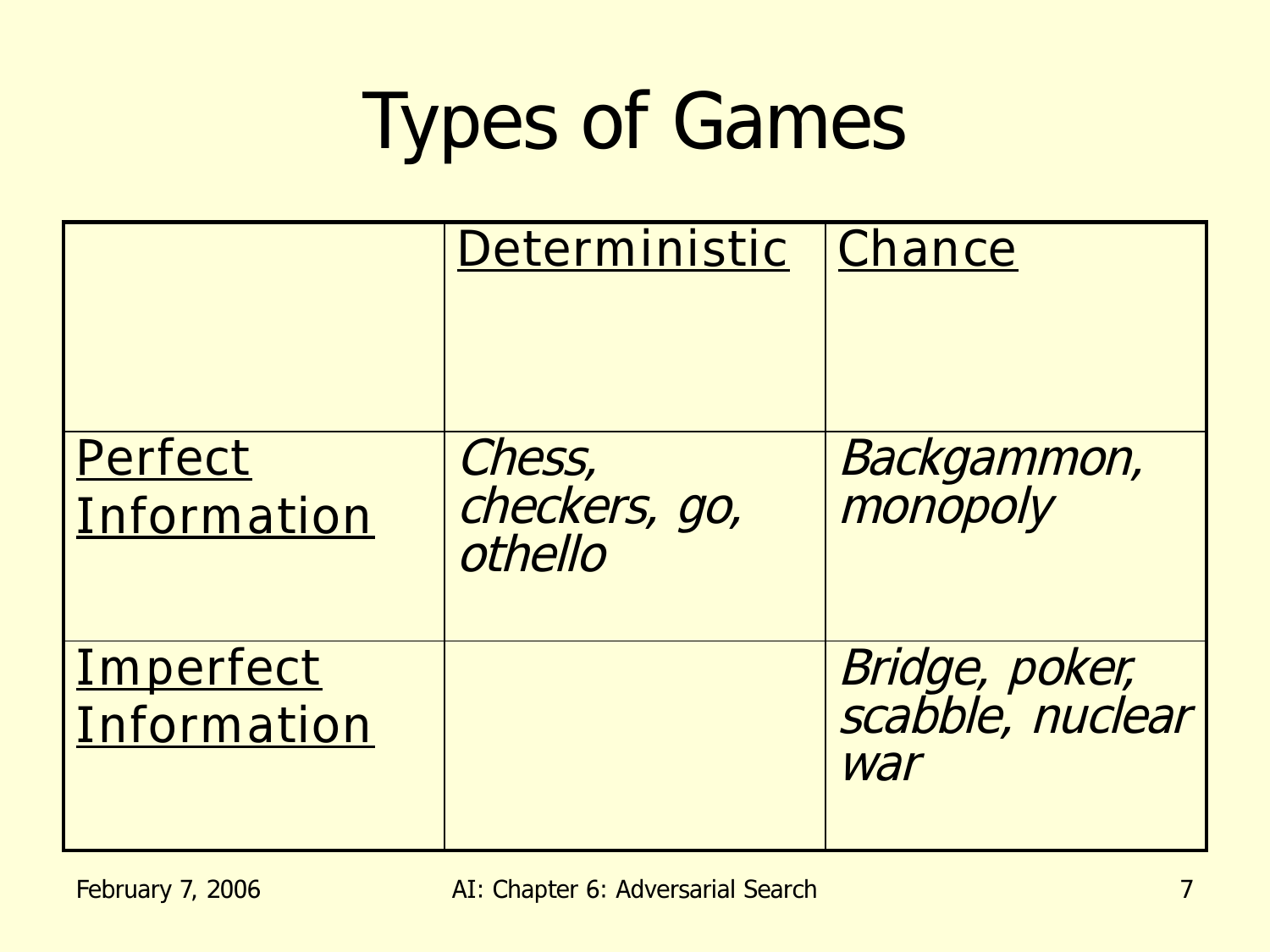

# Types of Games
|  | Deterministic | Chance |
| --- | --- | --- |
| Perfect Information | Chess, checkers, go, othello | Backgammon, monopoly |
| Imperfect Information |  | Bridge, poker, scabble, nuclear war |
February 7, 2006
AI: Chapter 6: Adversarial Search
7